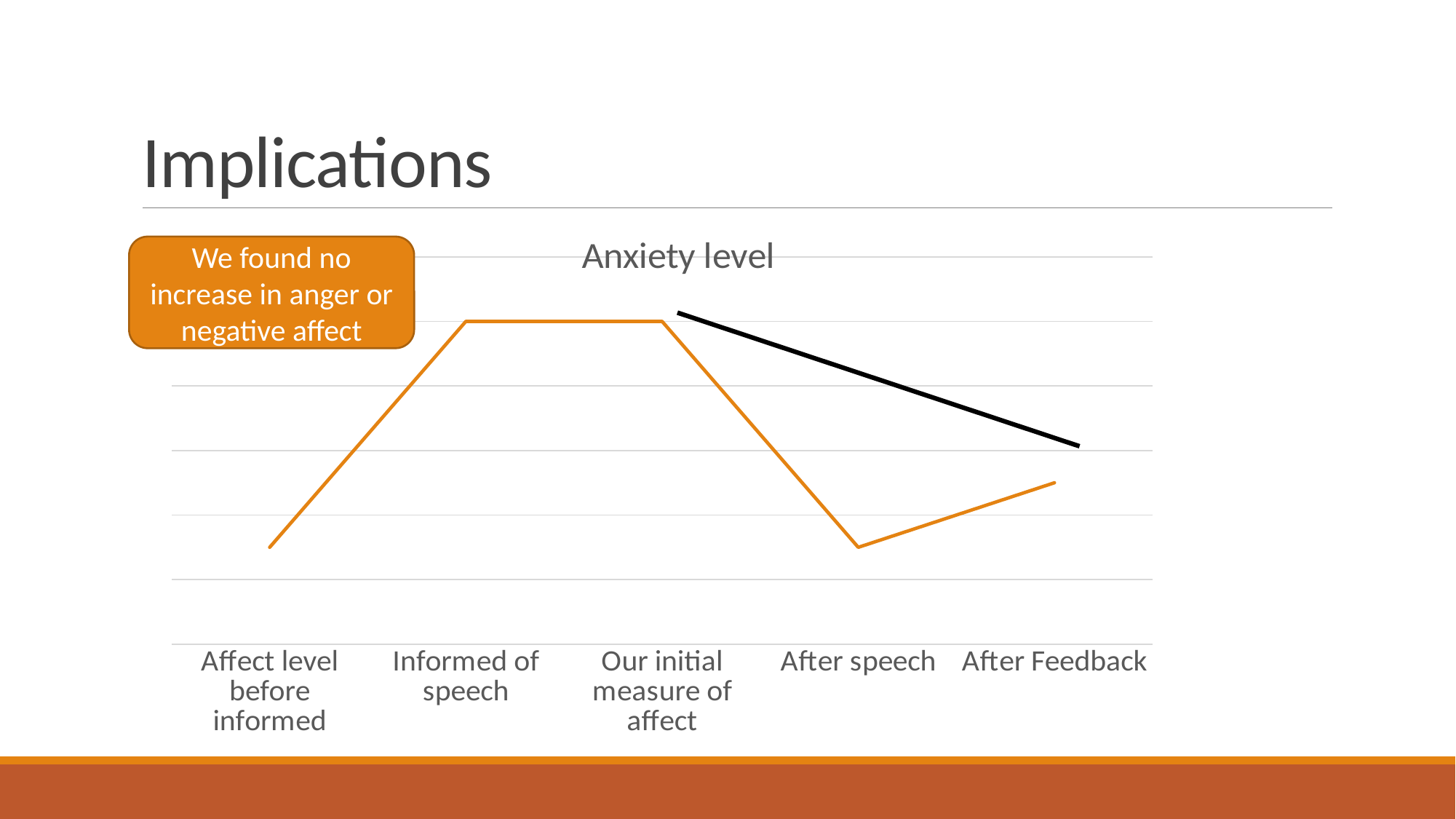

# Implications

### Chart: Anxiety level

| Category | Anxiety level |
|---|---|
| Affect level before informed | 3.0 |
| Informed of speech | 10.0 |
| Our initial measure of affect | 10.0 |
| After speech | 3.0 |
| After Feedback | 5.0 |
We found no increase in anger or negative affect